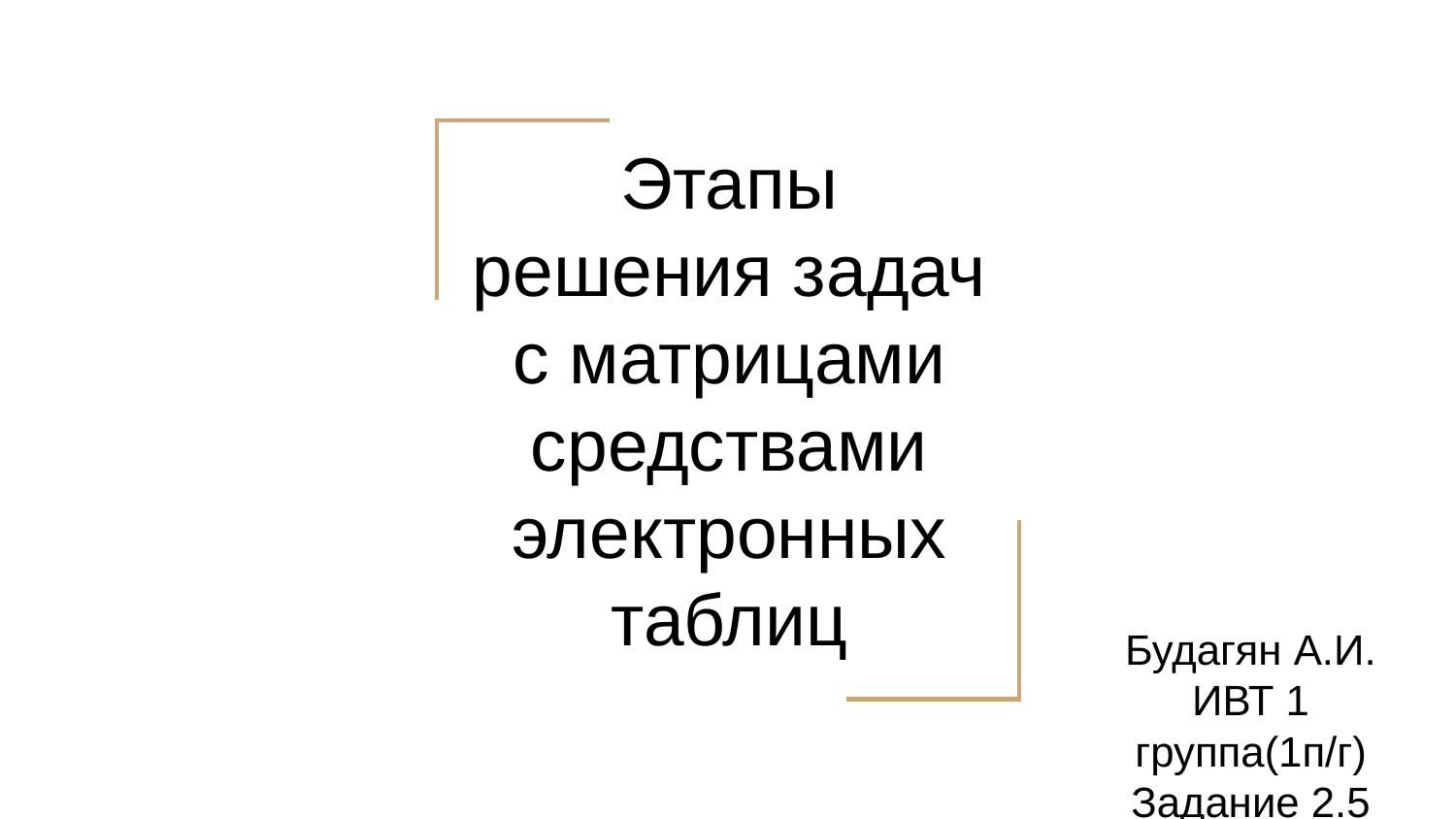

# Этапы решения задач с матрицами средствами электронных таблиц
Будагян А.И.
ИВТ 1 группа(1п/г)
Задание 2.5